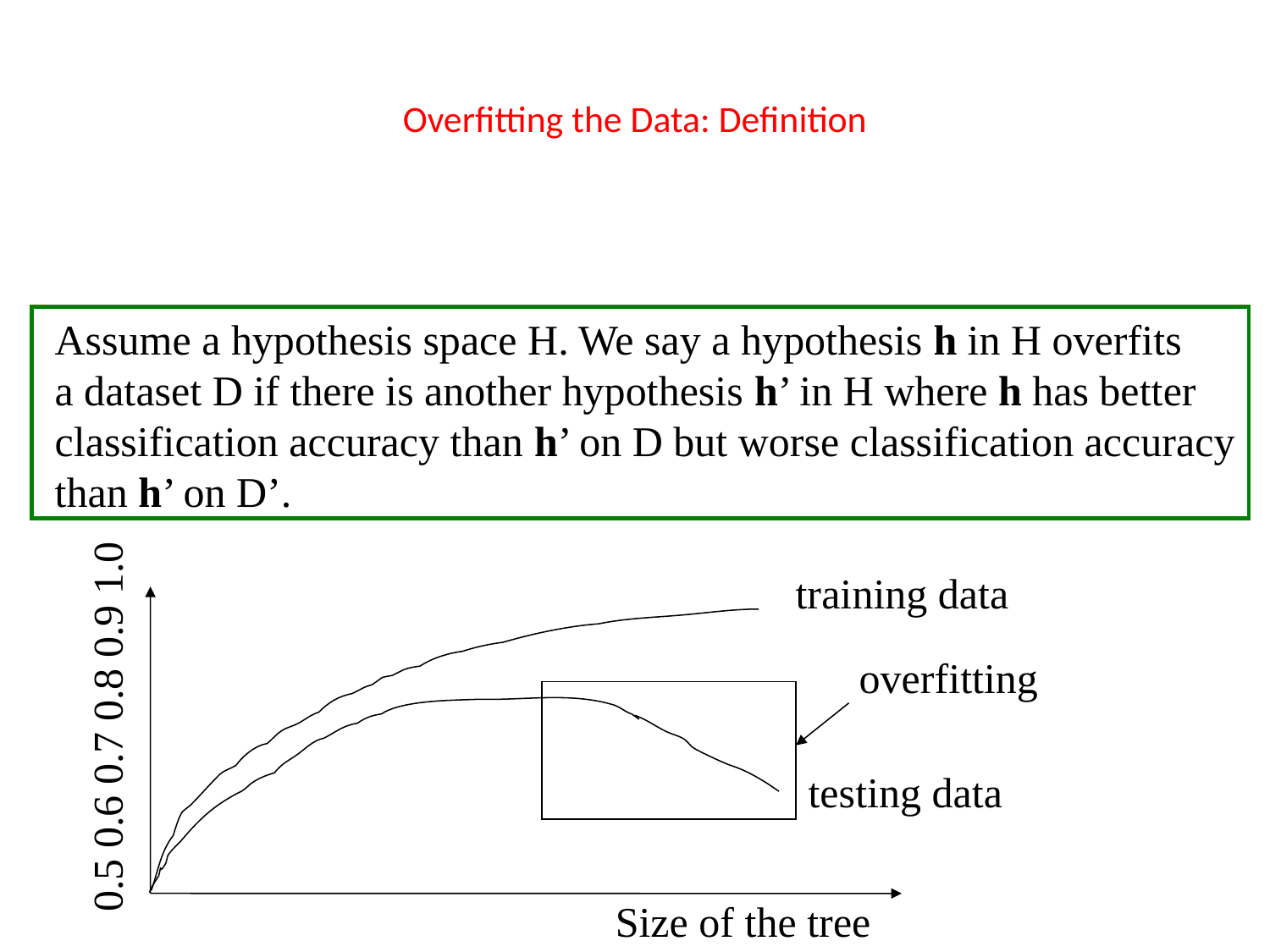

# Overfitting the Data: Definition

Assume a hypothesis space H. We say a hypothesis h in H overfits
a dataset D if there is another hypothesis h’ in H where h has better
classification accuracy than h’ on D but worse classification accuracy
than h’ on D’.
training data

overfitting

0.5 0.6 0.7 0.8 0.9 1.0

testing data
Size of the tree